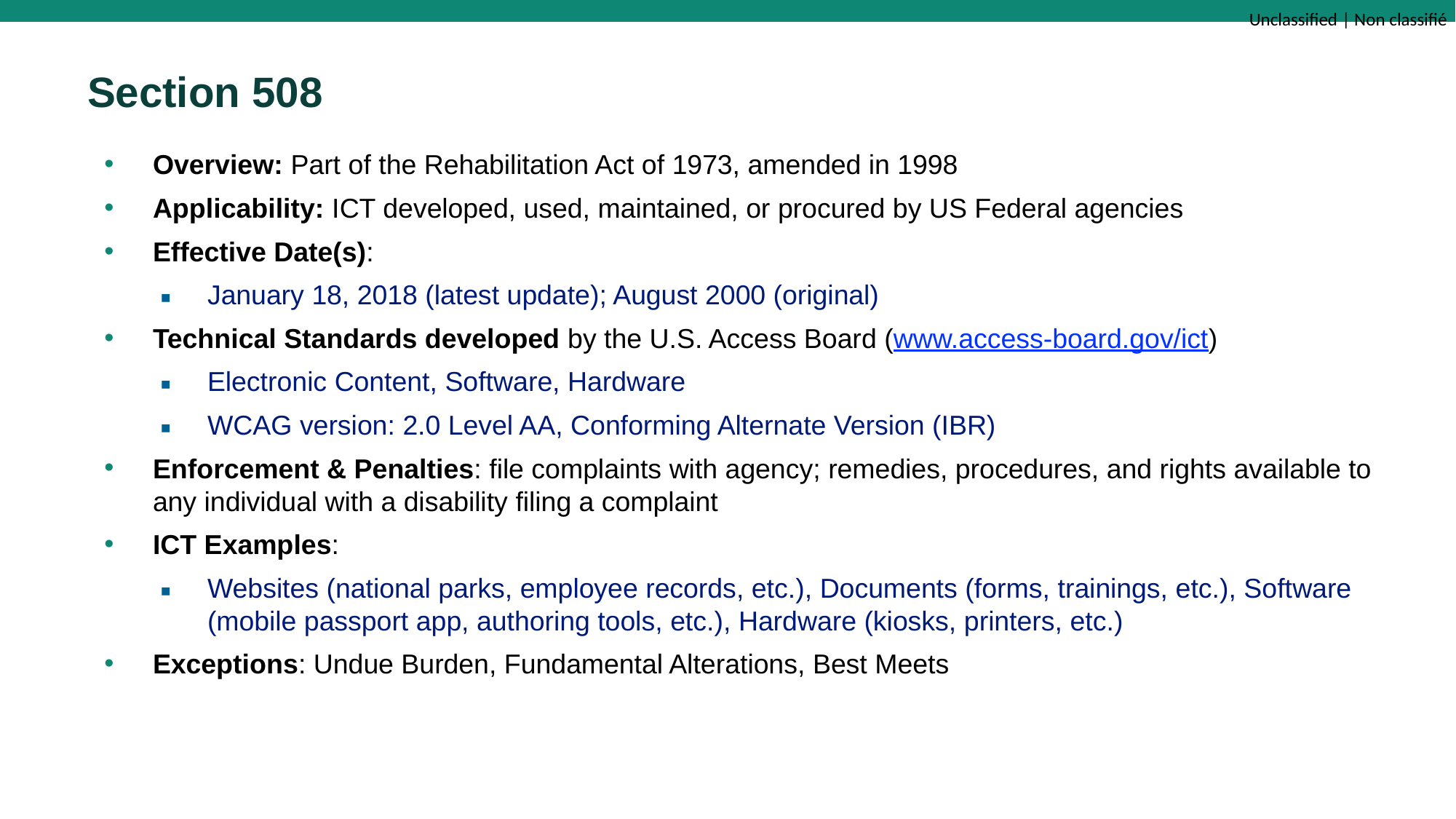

# Section 508
Overview: Part of the Rehabilitation Act of 1973, amended in 1998
Applicability: ICT developed, used, maintained, or procured by US Federal agencies
Effective Date(s):
January 18, 2018 (latest update); August 2000 (original)
Technical Standards developed by the U.S. Access Board (www.access-board.gov/ict)
Electronic Content, Software, Hardware
WCAG version: 2.0 Level AA, Conforming Alternate Version (IBR)
Enforcement & Penalties: file complaints with agency; remedies, procedures, and rights available to any individual with a disability filing a complaint
ICT Examples:
Websites (national parks, employee records, etc.), Documents (forms, trainings, etc.), Software (mobile passport app, authoring tools, etc.), Hardware (kiosks, printers, etc.)
Exceptions: Undue Burden, Fundamental Alterations, Best Meets